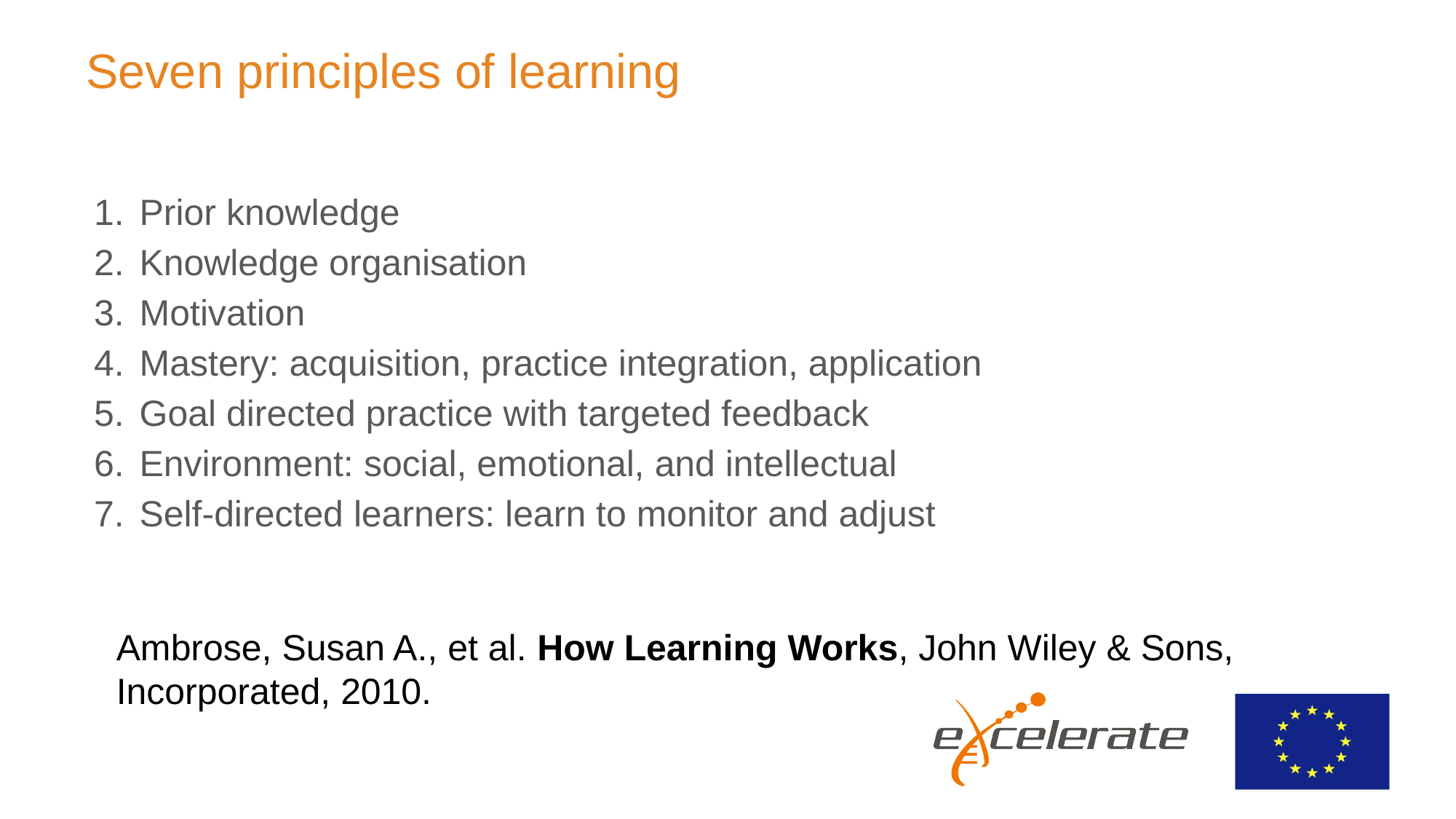

# Seven principles of learning

Prior knowledge
Knowledge organisation
Motivation
Mastery: acquisition, practice integration, application
Goal directed practice with targeted feedback
Environment: social, emotional, and intellectual
Self-directed learners: learn to monitor and adjust

Ambrose, Susan A., et al. How Learning Works, John Wiley & Sons, Incorporated, 2010.